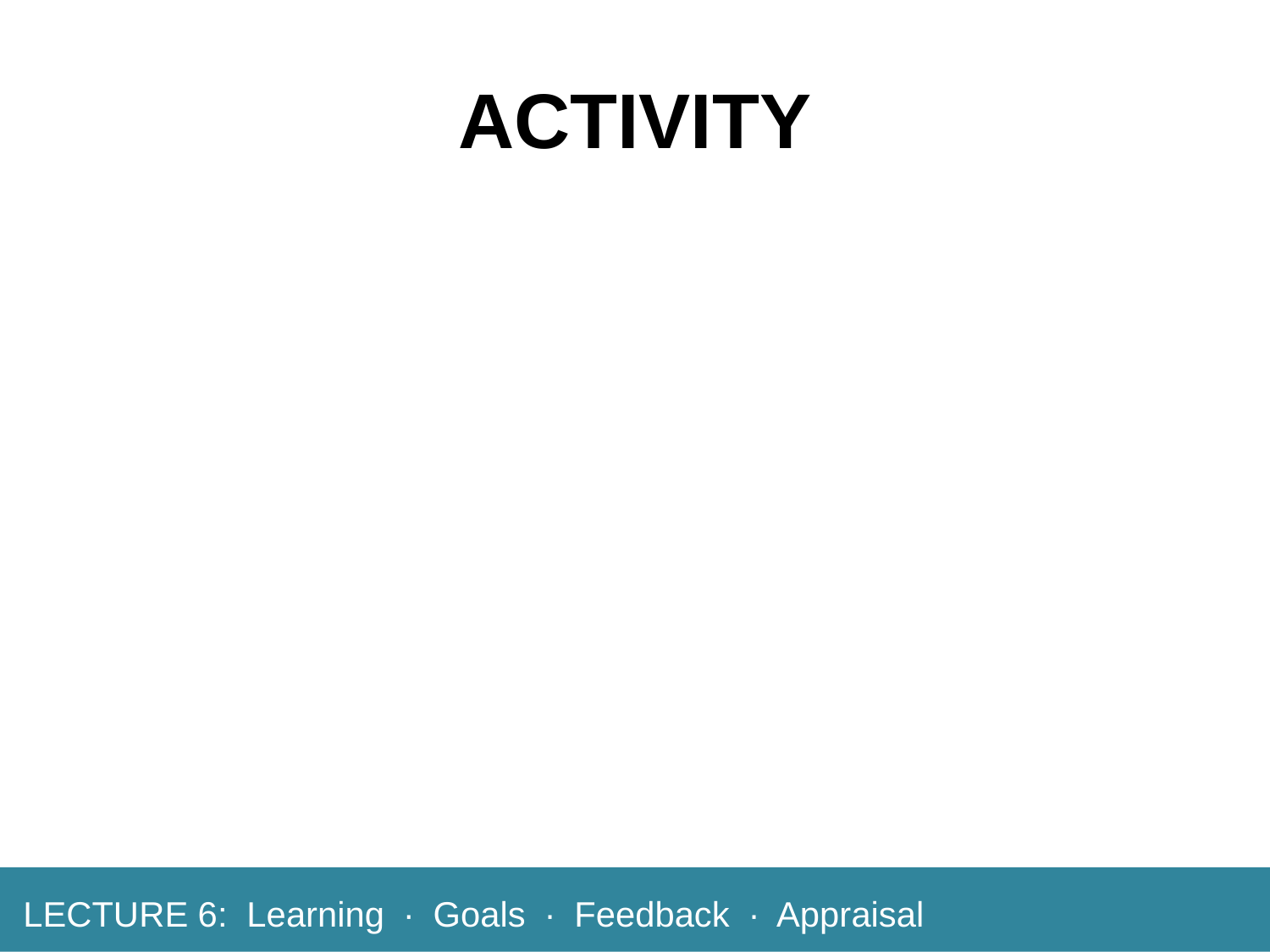

ACTIVITY
LECTURE 6:  Learning  ∙  Goals  ∙  Feedback  ∙  Appraisal